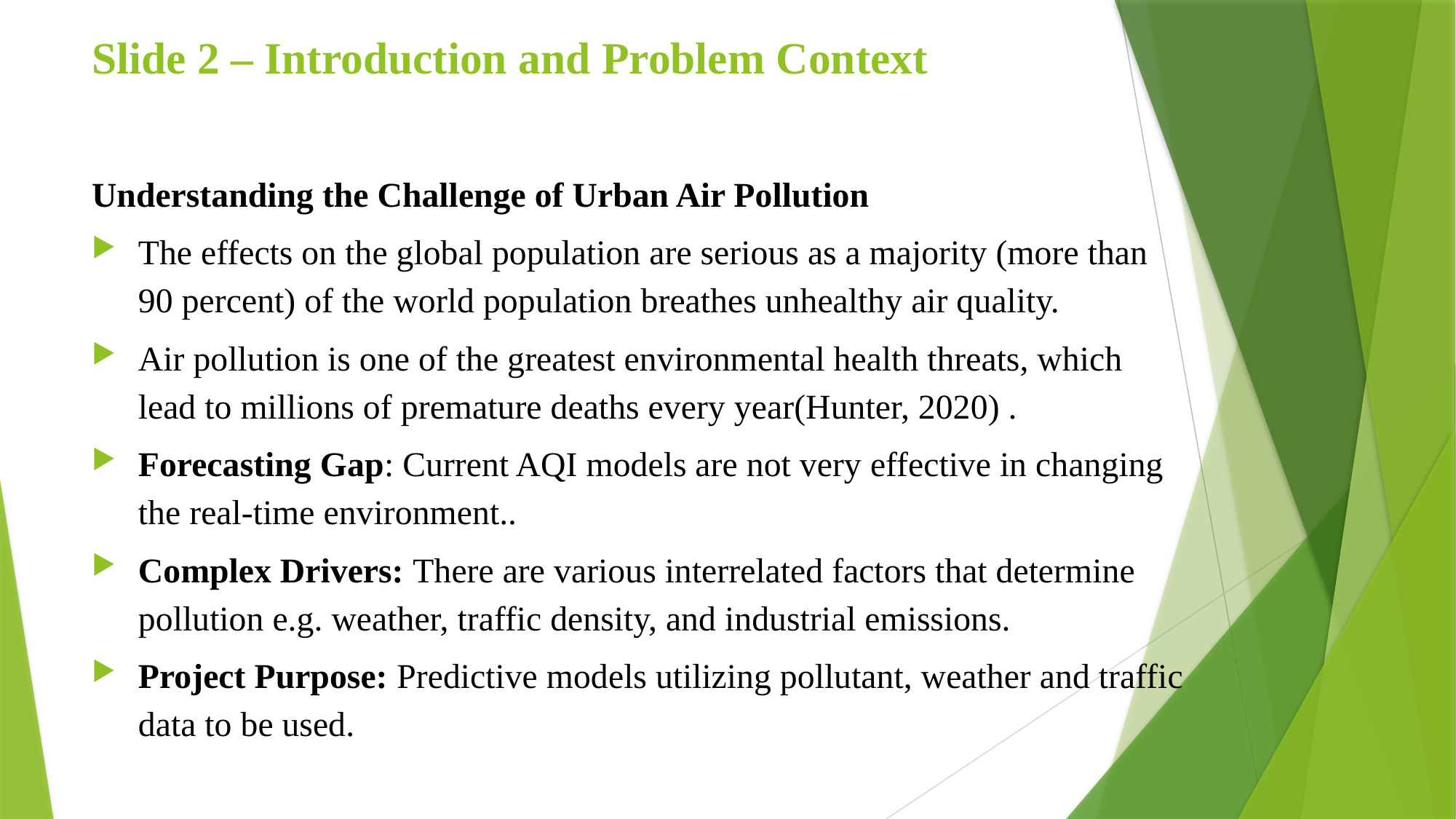

# Slide 2 – Introduction and Problem Context
Understanding the Challenge of Urban Air Pollution
The effects on the global population are serious as a majority (more than 90 percent) of the world population breathes unhealthy air quality.
Air pollution is one of the greatest environmental health threats, which lead to millions of premature deaths every year(Hunter, 2020) .
Forecasting Gap: Current AQI models are not very effective in changing the real-time environment..
Complex Drivers: There are various interrelated factors that determine pollution e.g. weather, traffic density, and industrial emissions.
Project Purpose: Predictive models utilizing pollutant, weather and traffic data to be used.